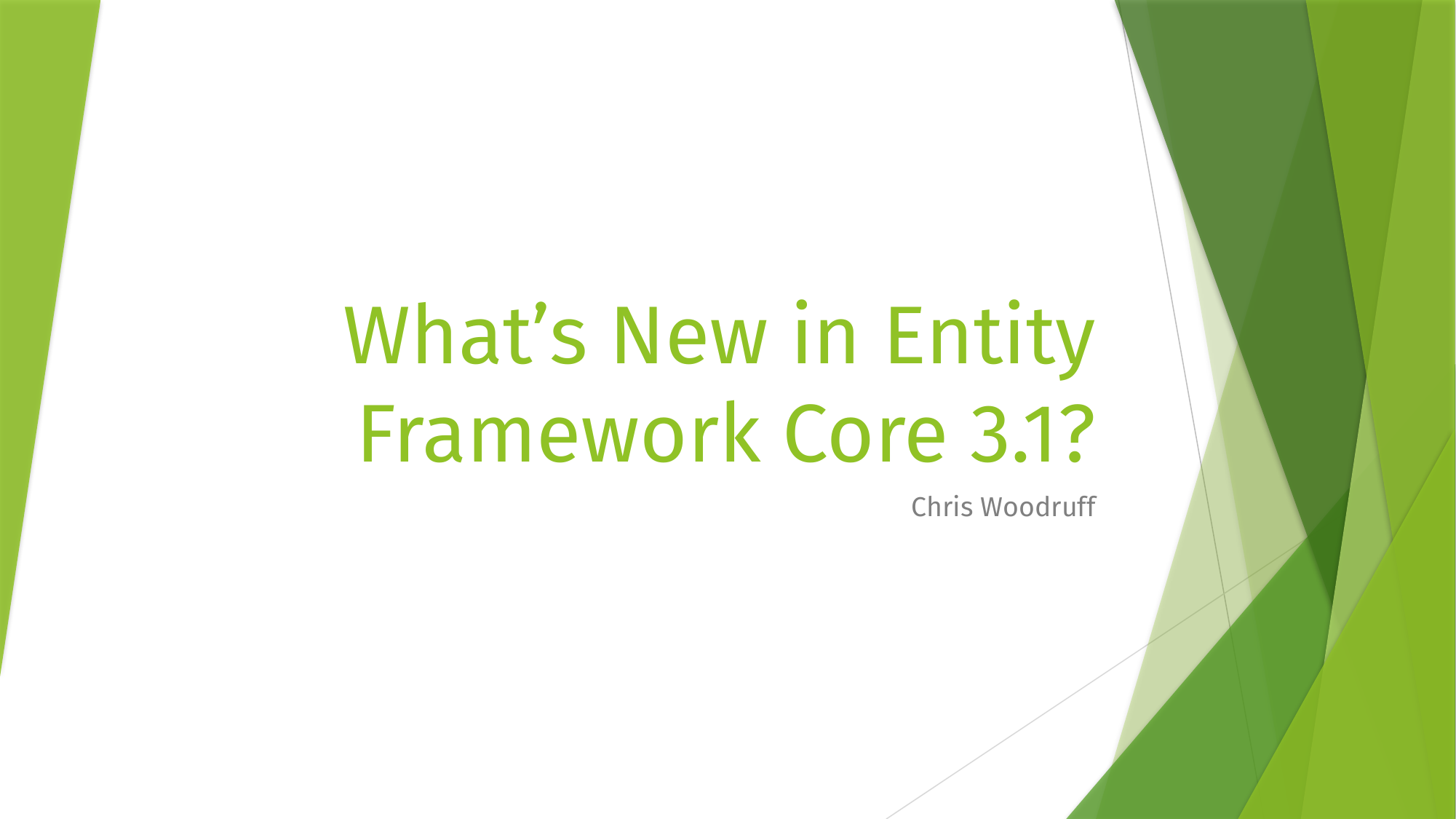

# What’s New in Entity Framework Core 3.1?
Chris Woodruff